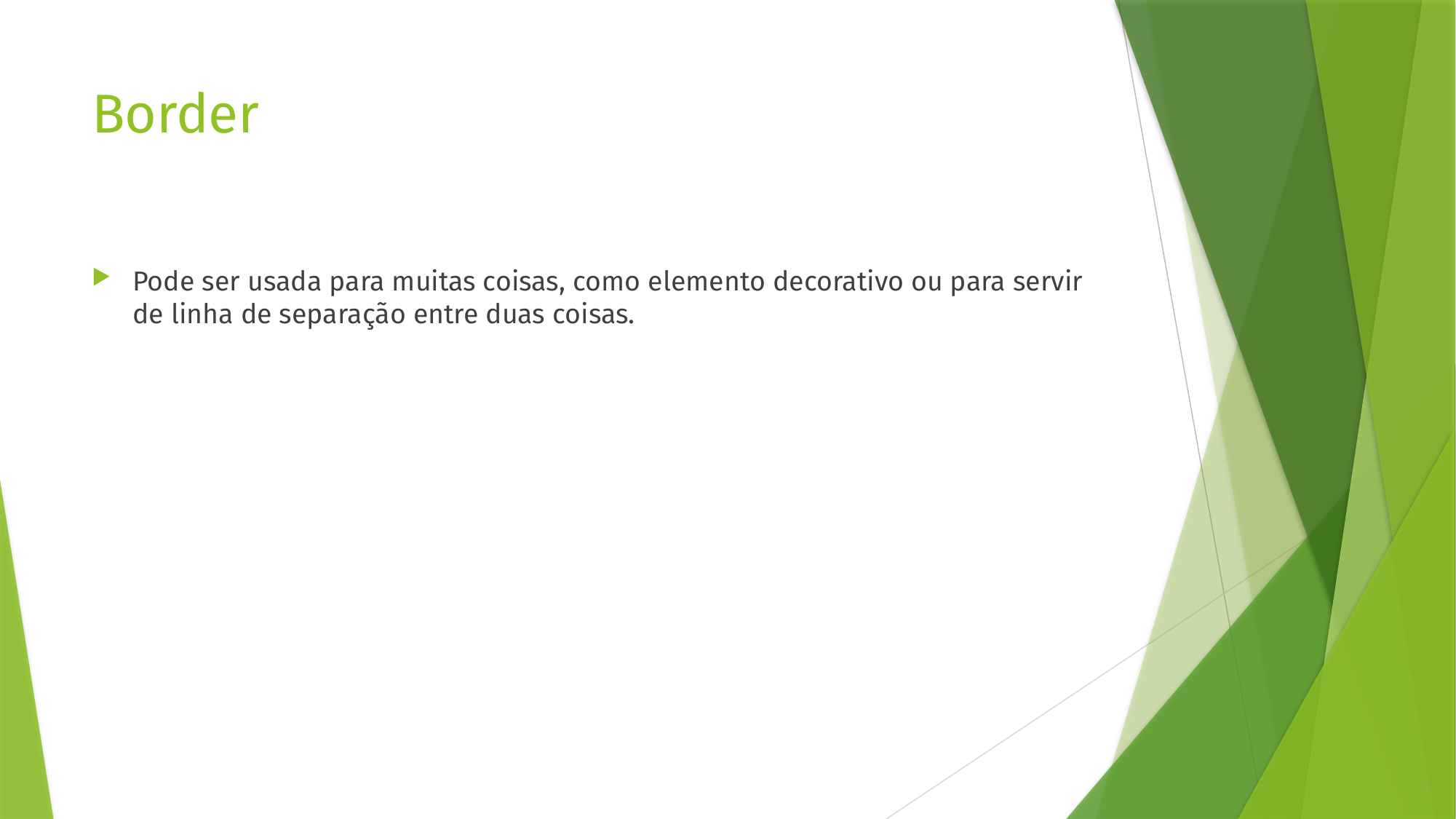

# Border
Pode ser usada para muitas coisas, como elemento decorativo ou para servir de linha de separação entre duas coisas.